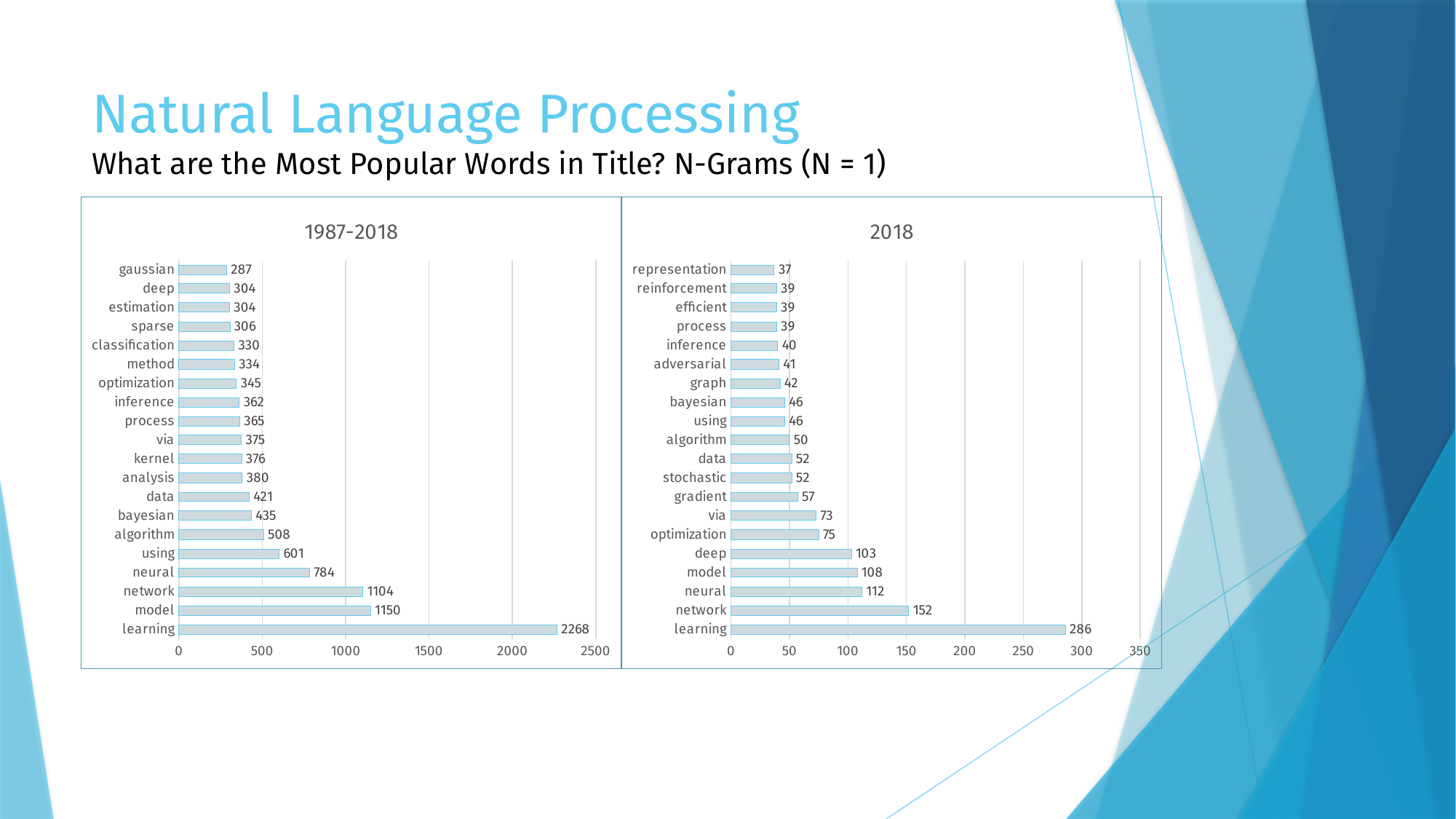

# Natural Language Processing What are the Most Popular Words in Title? N-Grams (N = 1)

### Chart: 2018

| Category |  |
|---|---|
| learning | 286.0 |
| network | 152.0 |
| neural | 112.0 |
| model | 108.0 |
| deep | 103.0 |
| optimization | 75.0 |
| via | 73.0 |
| gradient | 57.0 |
| stochastic | 52.0 |
| data | 52.0 |
| algorithm | 50.0 |
| using | 46.0 |
| bayesian | 46.0 |
| graph | 42.0 |
| adversarial | 41.0 |
| inference | 40.0 |
| process | 39.0 |
| efficient | 39.0 |
| reinforcement | 39.0 |
| representation | 37.0 |

### Chart: 1987-2018

| Category |  |
|---|---|
| learning | 2268.0 |
| model | 1150.0 |
| network | 1104.0 |
| neural | 784.0 |
| using | 601.0 |
| algorithm | 508.0 |
| bayesian | 435.0 |
| data | 421.0 |
| analysis | 380.0 |
| kernel | 376.0 |
| via | 375.0 |
| process | 365.0 |
| inference | 362.0 |
| optimization | 345.0 |
| method | 334.0 |
| classification | 330.0 |
| sparse | 306.0 |
| estimation | 304.0 |
| deep | 304.0 |
| gaussian | 287.0 |